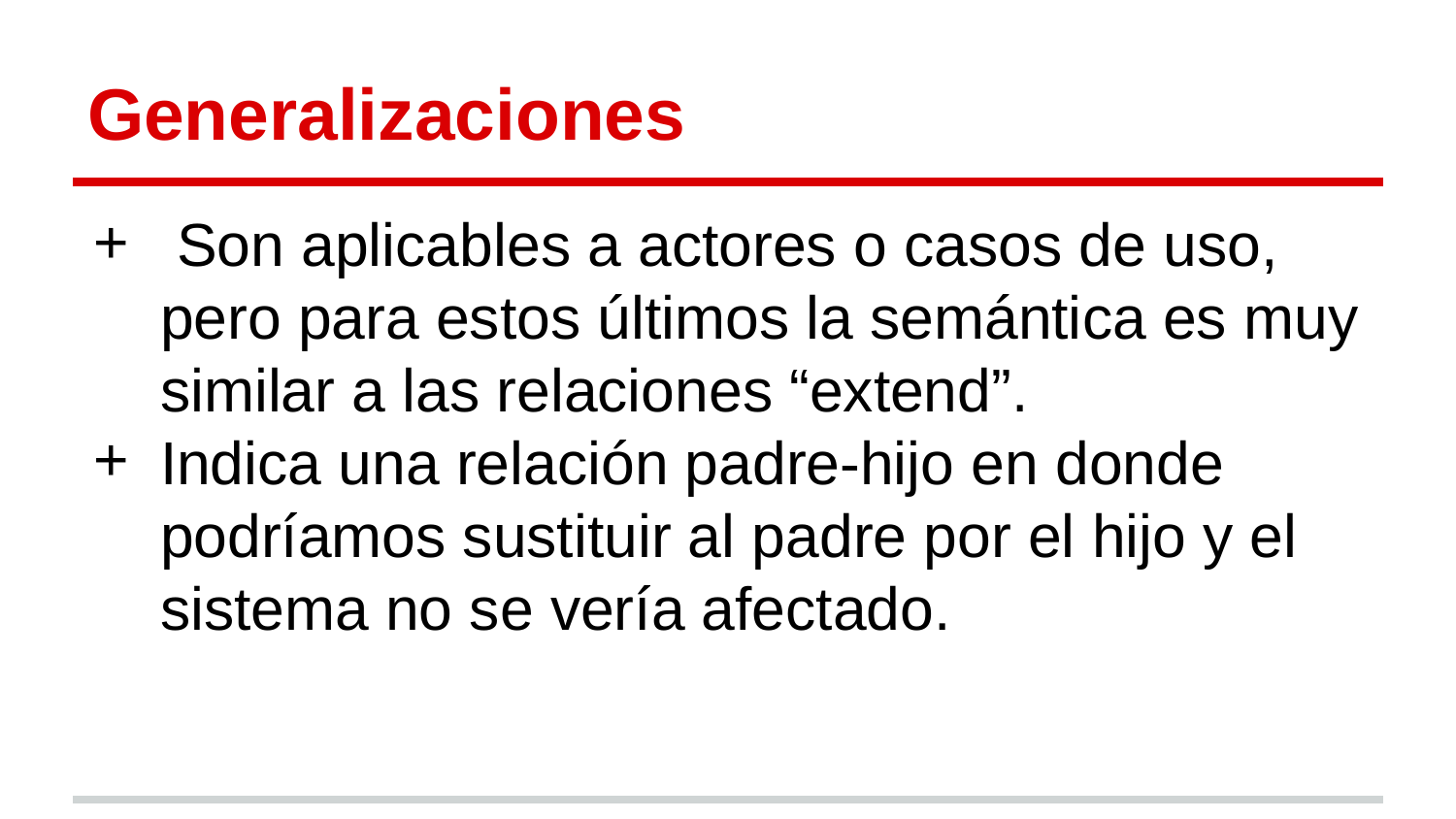

# Generalizaciones
 Son aplicables a actores o casos de uso, pero para estos últimos la semántica es muy similar a las relaciones “extend”.
Indica una relación padre-hijo en donde podríamos sustituir al padre por el hijo y el sistema no se vería afectado.